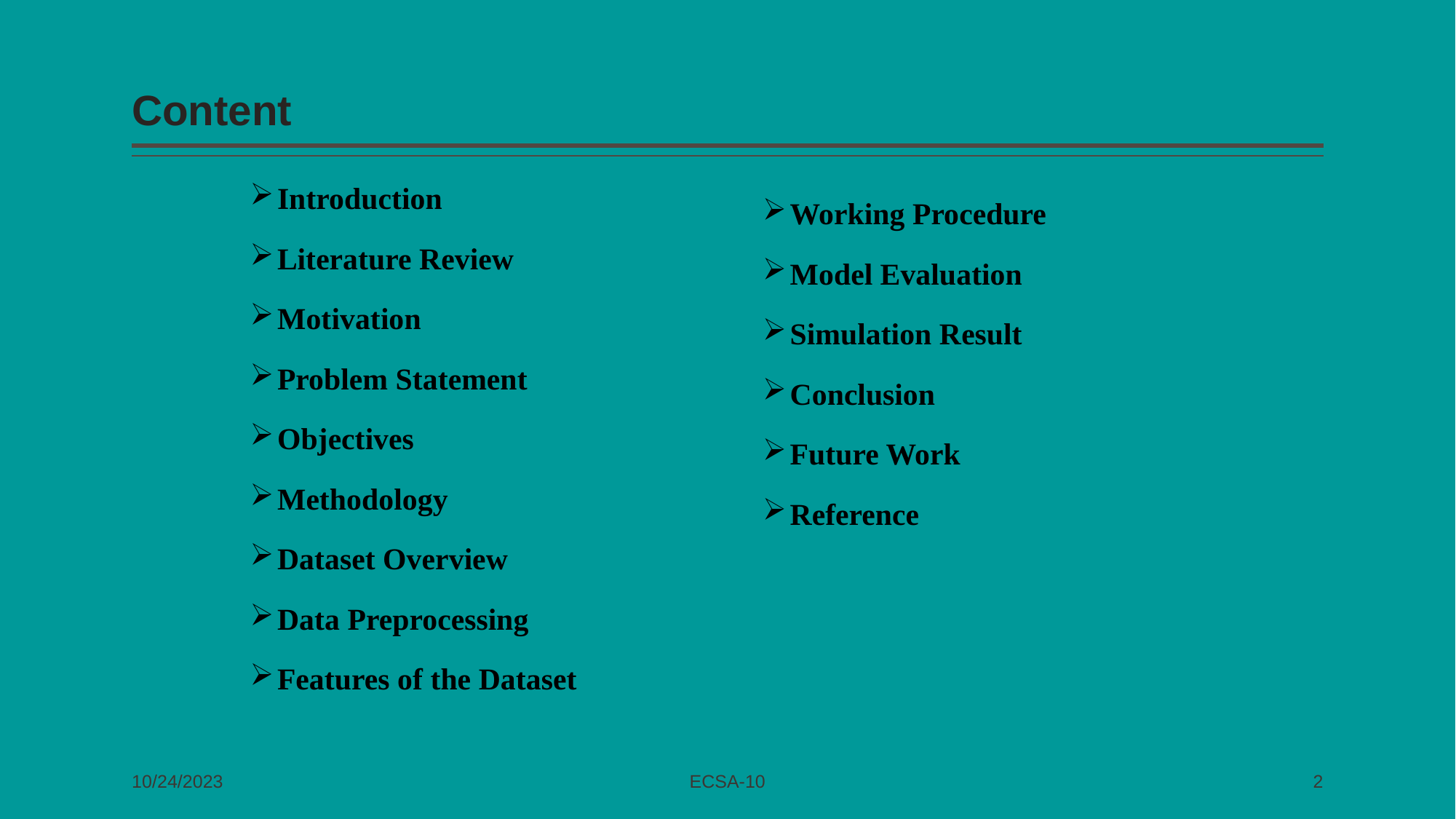

# Content
Introduction
Literature Review
Motivation
Problem Statement
Objectives
Methodology
Dataset Overview
Data Preprocessing
Features of the Dataset

Working Procedure
Model Evaluation
Simulation Result
Conclusion
Future Work
Reference

ECSA-10
10/24/2023
2